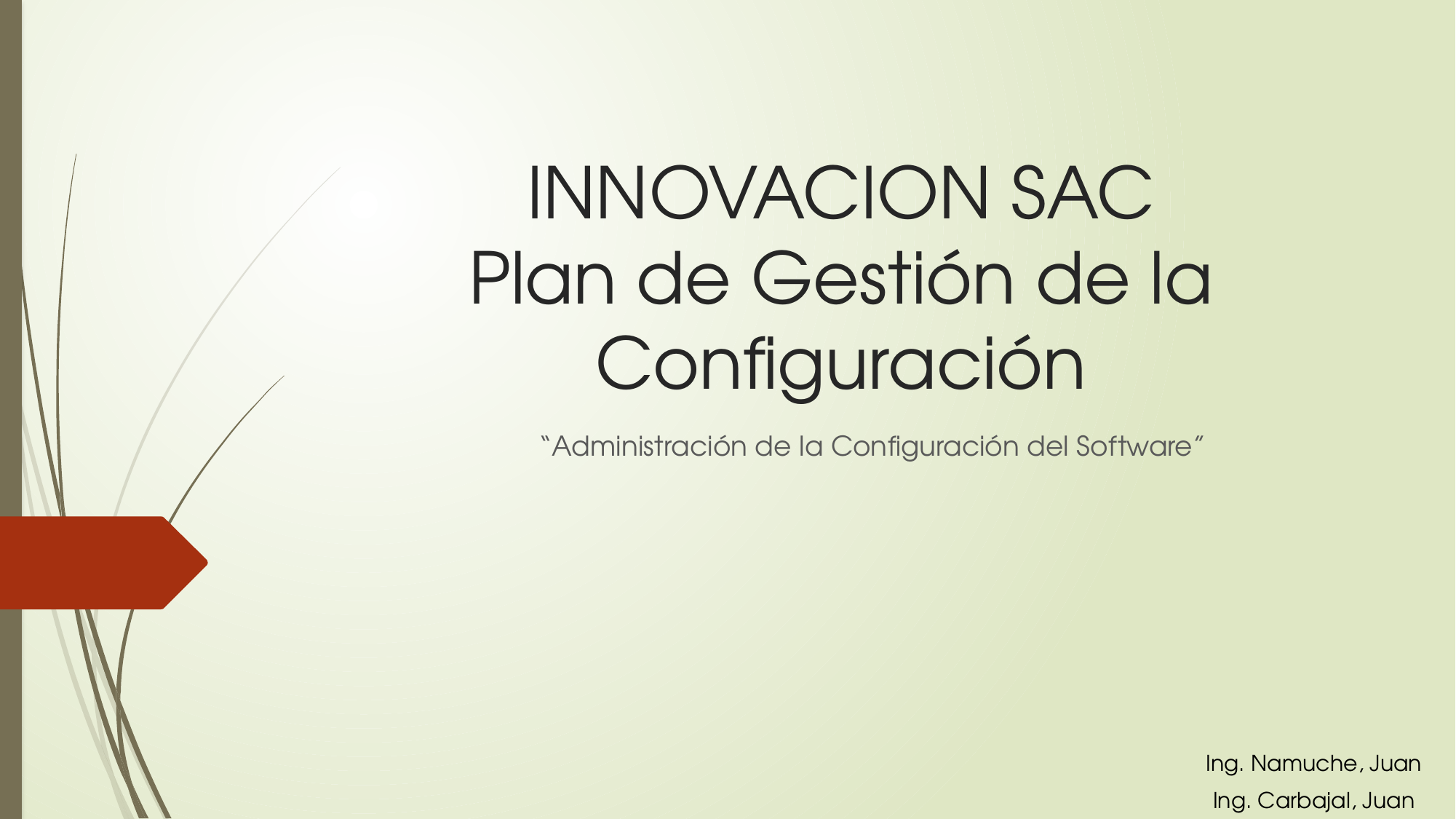

# INNOVACION SAC Plan de Gestión de la Configuración
“Administración de la Configuración del Software”
Ing. Namuche, Juan
Ing. Carbajal, Juan